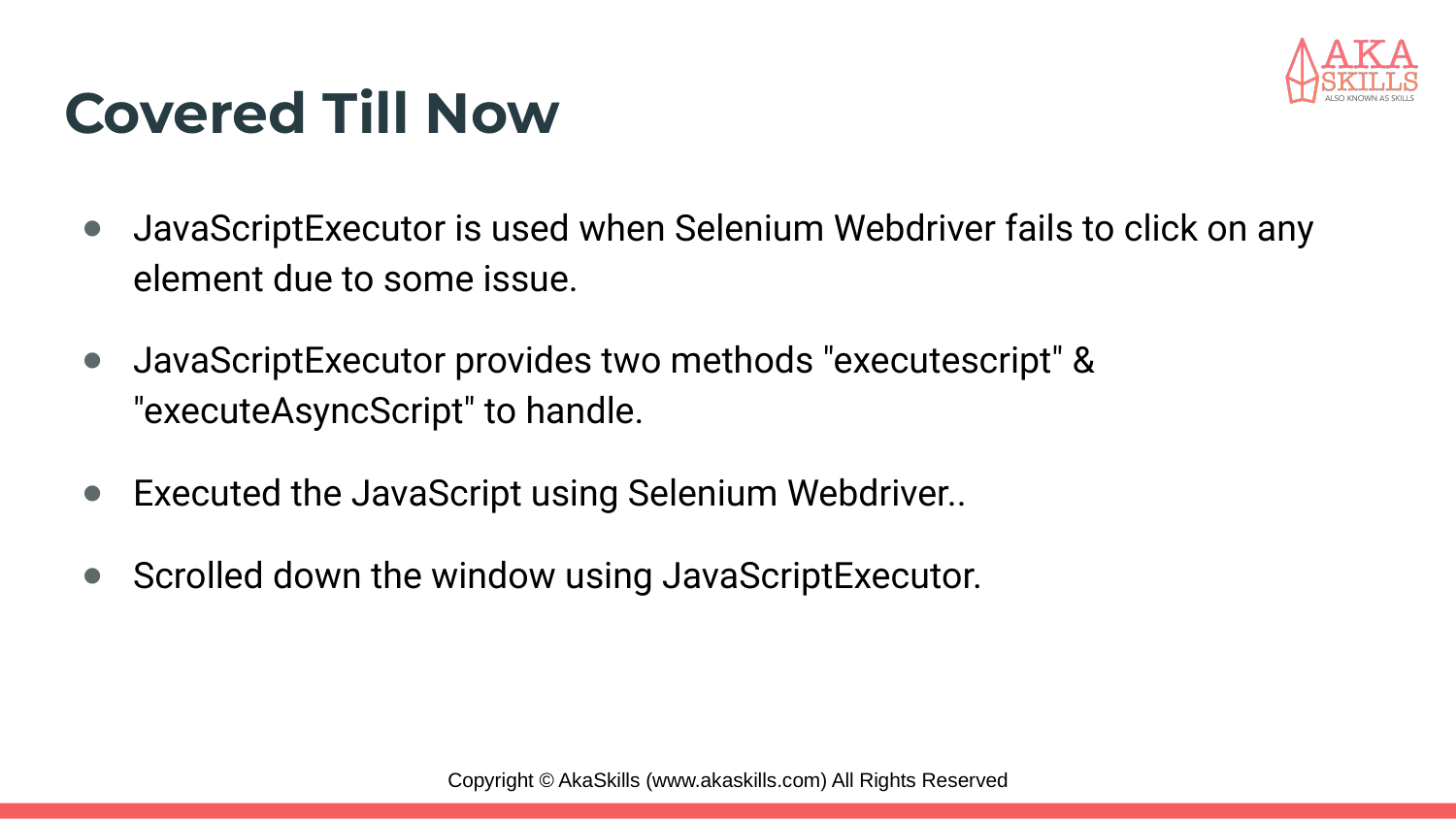

# Covered Till Now
JavaScriptExecutor is used when Selenium Webdriver fails to click on any element due to some issue.
JavaScriptExecutor provides two methods "executescript" & "executeAsyncScript" to handle.
Executed the JavaScript using Selenium Webdriver..
Scrolled down the window using JavaScriptExecutor.